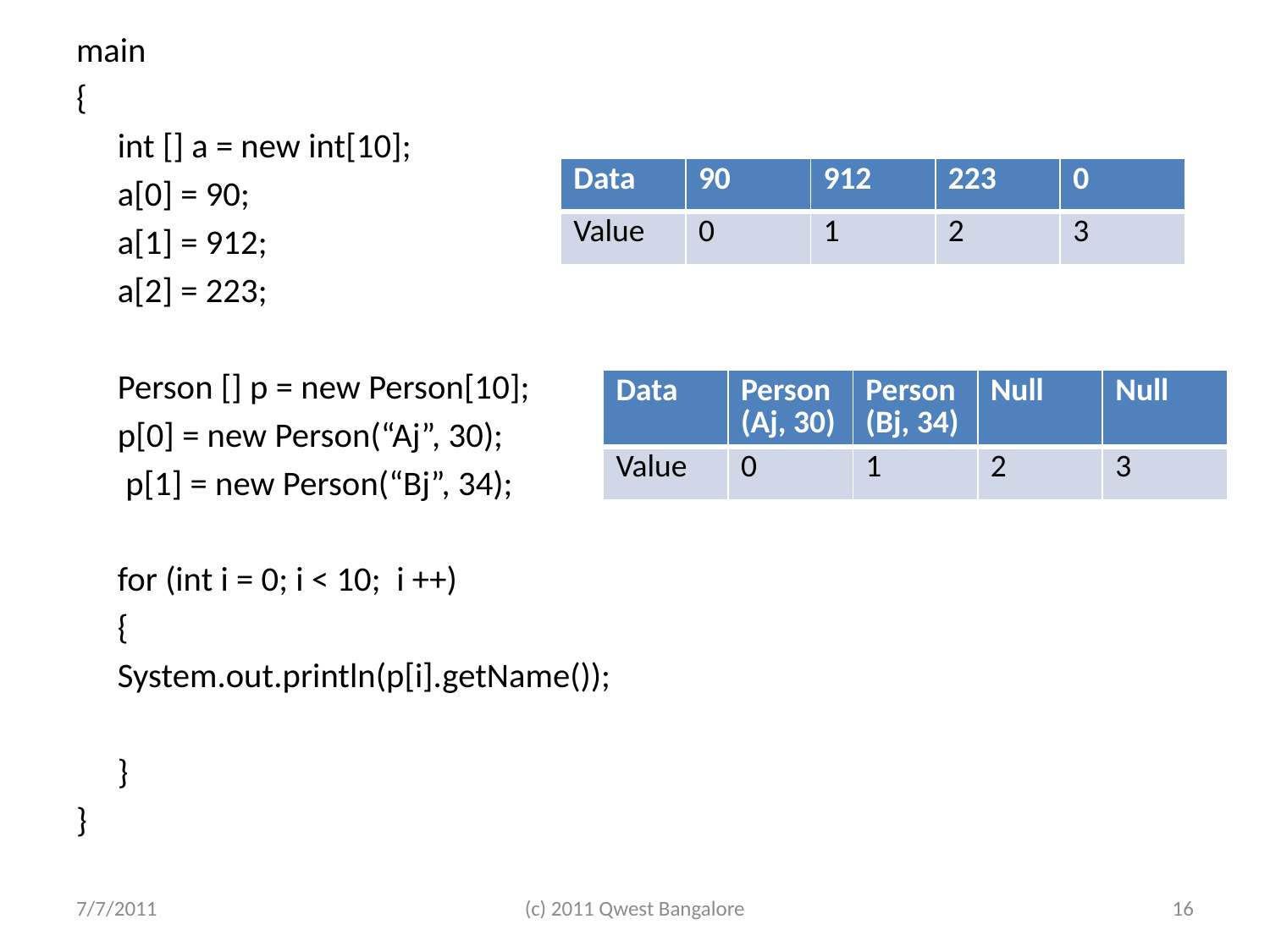

main
{
	int [] a = new int[10];
	a[0] = 90;
	a[1] = 912;
	a[2] = 223;

	Person [] p = new Person[10];
	p[0] = new Person(“Aj”, 30);
	 p[1] = new Person(“Bj”, 34);

	for (int i = 0; i < 10;  i ++)
	{
		System.out.println(p[i].getName());

	}
}
#
| Data | 90 | 912 | 223 | 0 |
| --- | --- | --- | --- | --- |
| Value | 0 | 1 | 2 | 3 |
| Data | Person(Aj, 30) | Person(Bj, 34) | Null | Null |
| --- | --- | --- | --- | --- |
| Value | 0 | 1 | 2 | 3 |
7/7/2011
(c) 2011 Qwest Bangalore
16